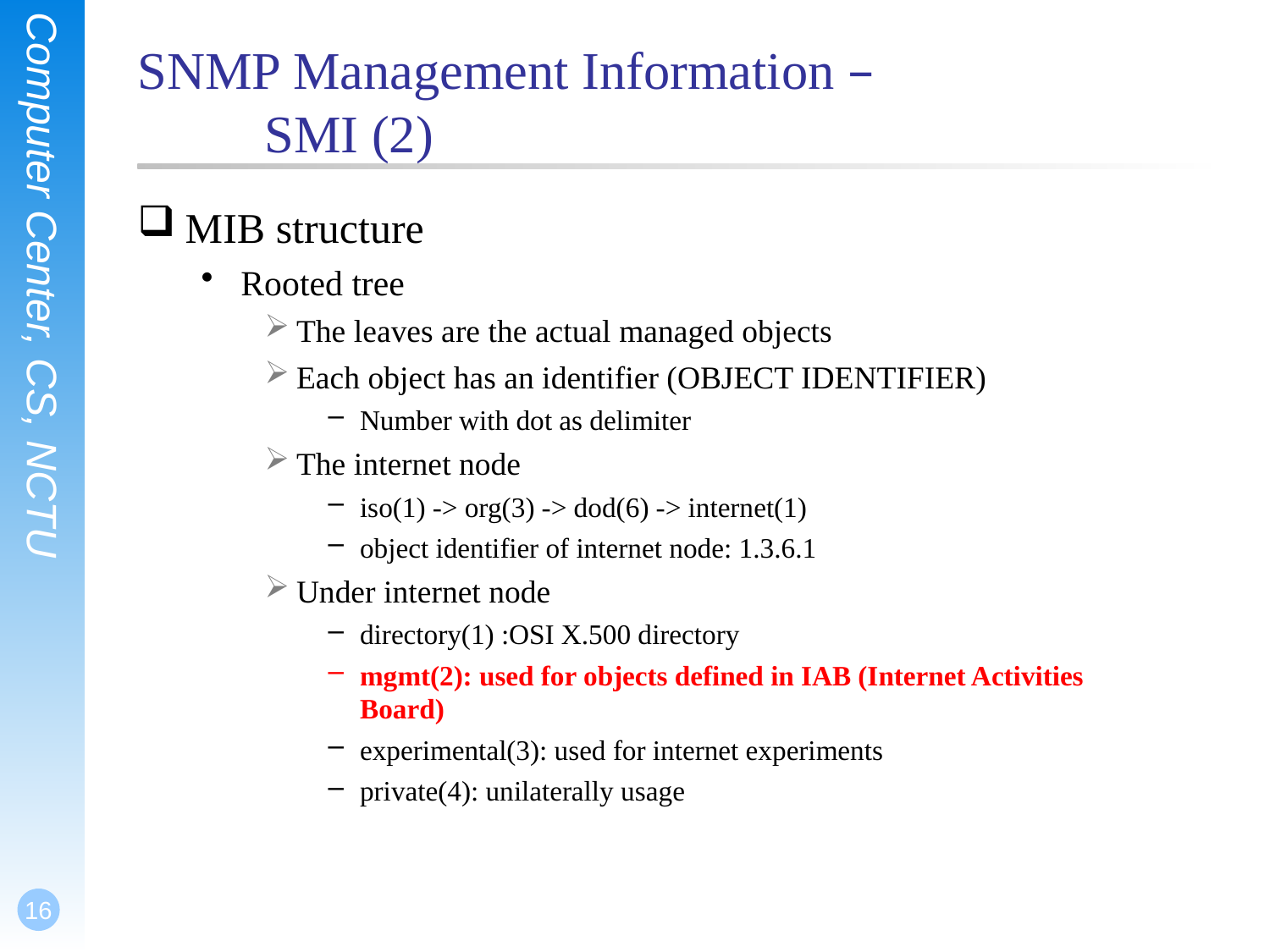

# SNMP Management Information – SMI (2)
MIB structure
Rooted tree
The leaves are the actual managed objects
Each object has an identifier (OBJECT IDENTIFIER)
Number with dot as delimiter
The internet node
iso(1) -> org(3) -> dod(6) -> internet(1)
object identifier of internet node: 1.3.6.1
Under internet node
directory(1) :OSI X.500 directory
mgmt(2): used for objects defined in IAB (Internet Activities Board)
experimental(3): used for internet experiments
private(4): unilaterally usage